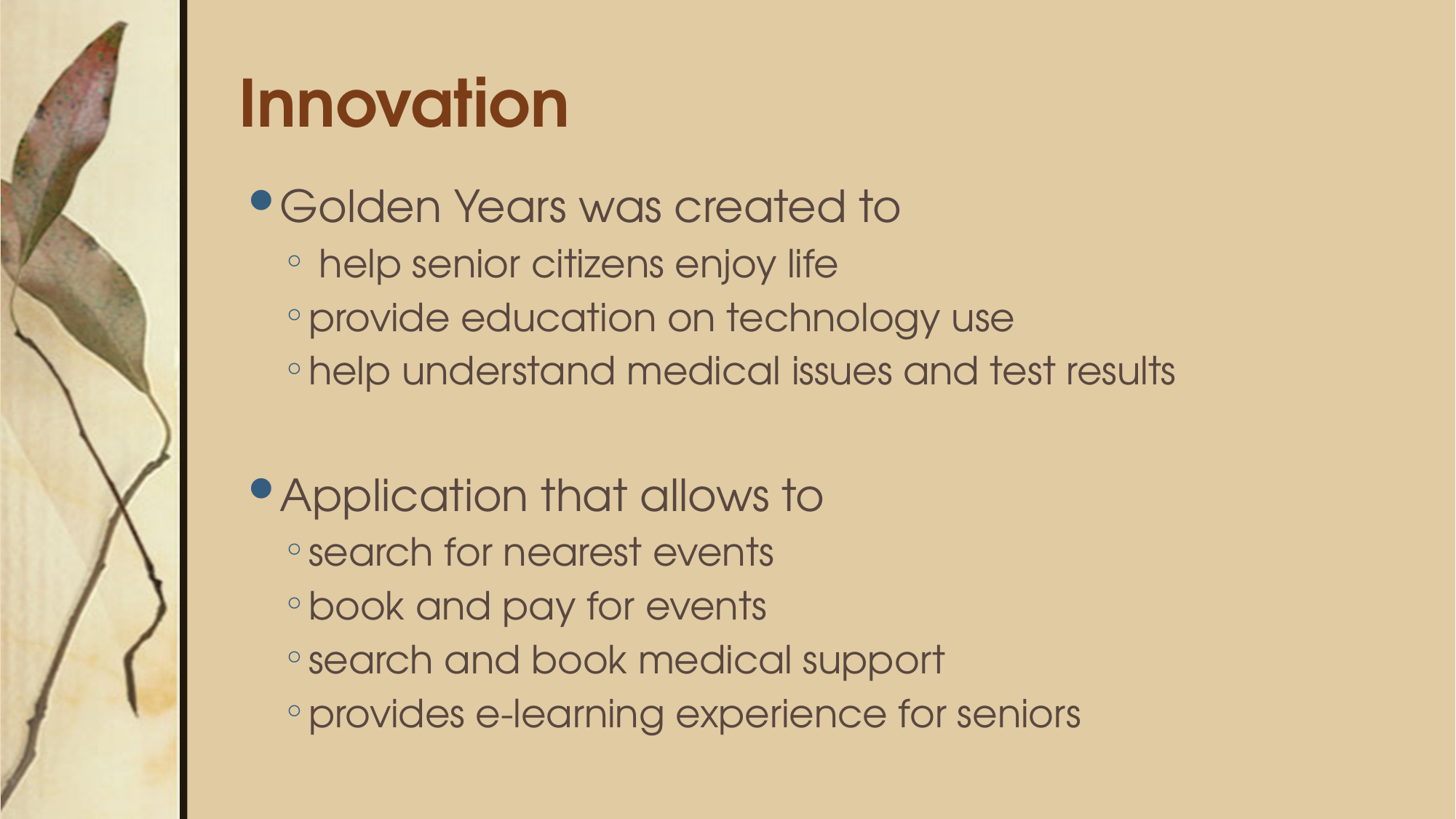

# Innovation
Golden Years was created to
 help senior citizens enjoy life
provide education on technology use
help understand medical issues and test results

Application that allows to
search for nearest events
book and pay for events
search and book medical support
provides e-learning experience for seniors